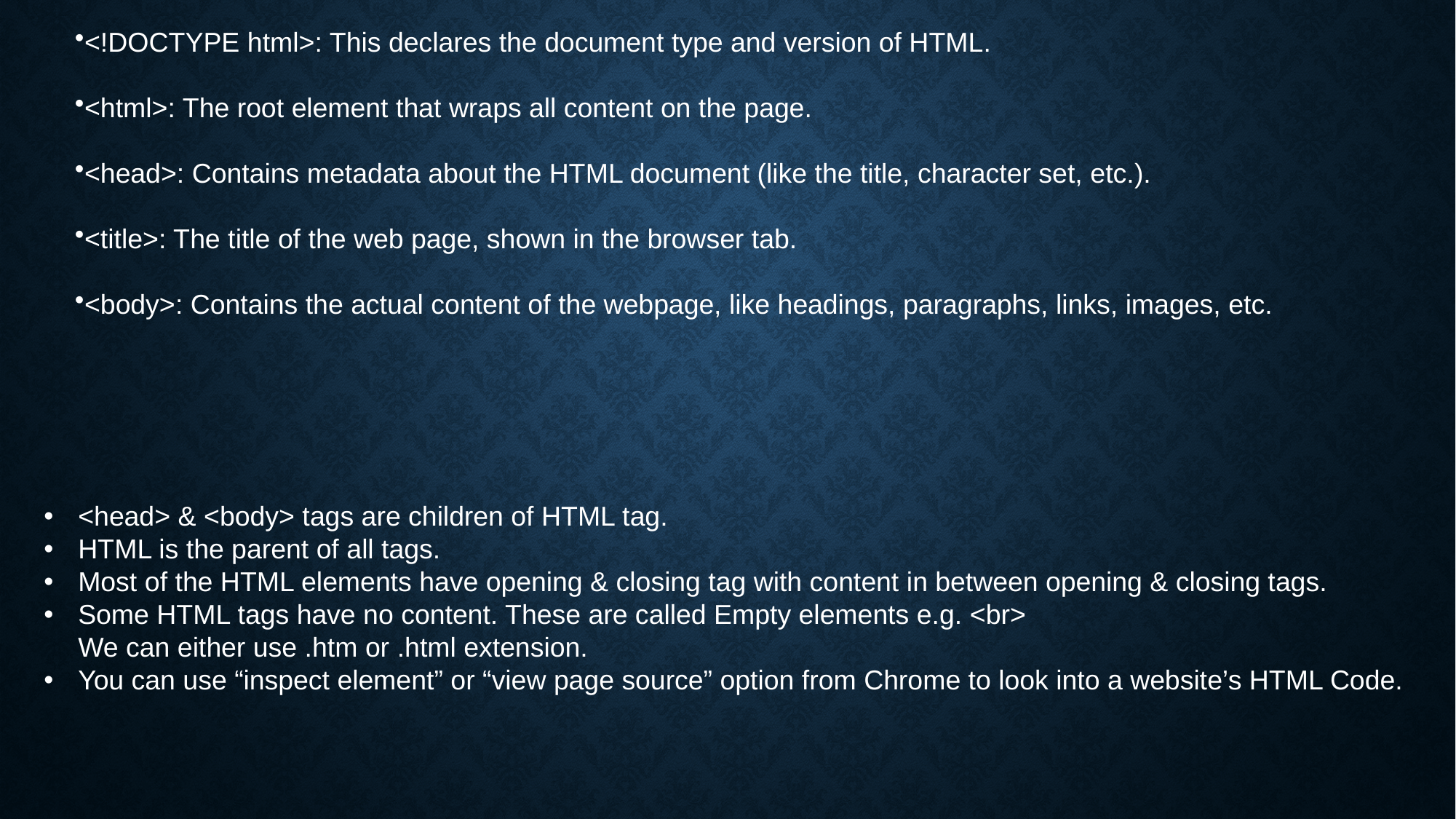

<!DOCTYPE html>: This declares the document type and version of HTML.

<html>: The root element that wraps all content on the page.

<head>: Contains metadata about the HTML document (like the title, character set, etc.).

<title>: The title of the web page, shown in the browser tab.

<body>: Contains the actual content of the webpage, like headings, paragraphs, links, images, etc.
<head> & <body> tags are children of HTML tag.
HTML is the parent of all tags.
Most of the HTML elements have opening & closing tag with content in between opening & closing tags.
Some HTML tags have no content. These are called Empty elements e.g. <br>
We can either use .htm or .html extension.
You can use “inspect element” or “view page source” option from Chrome to look into a website’s HTML Code.